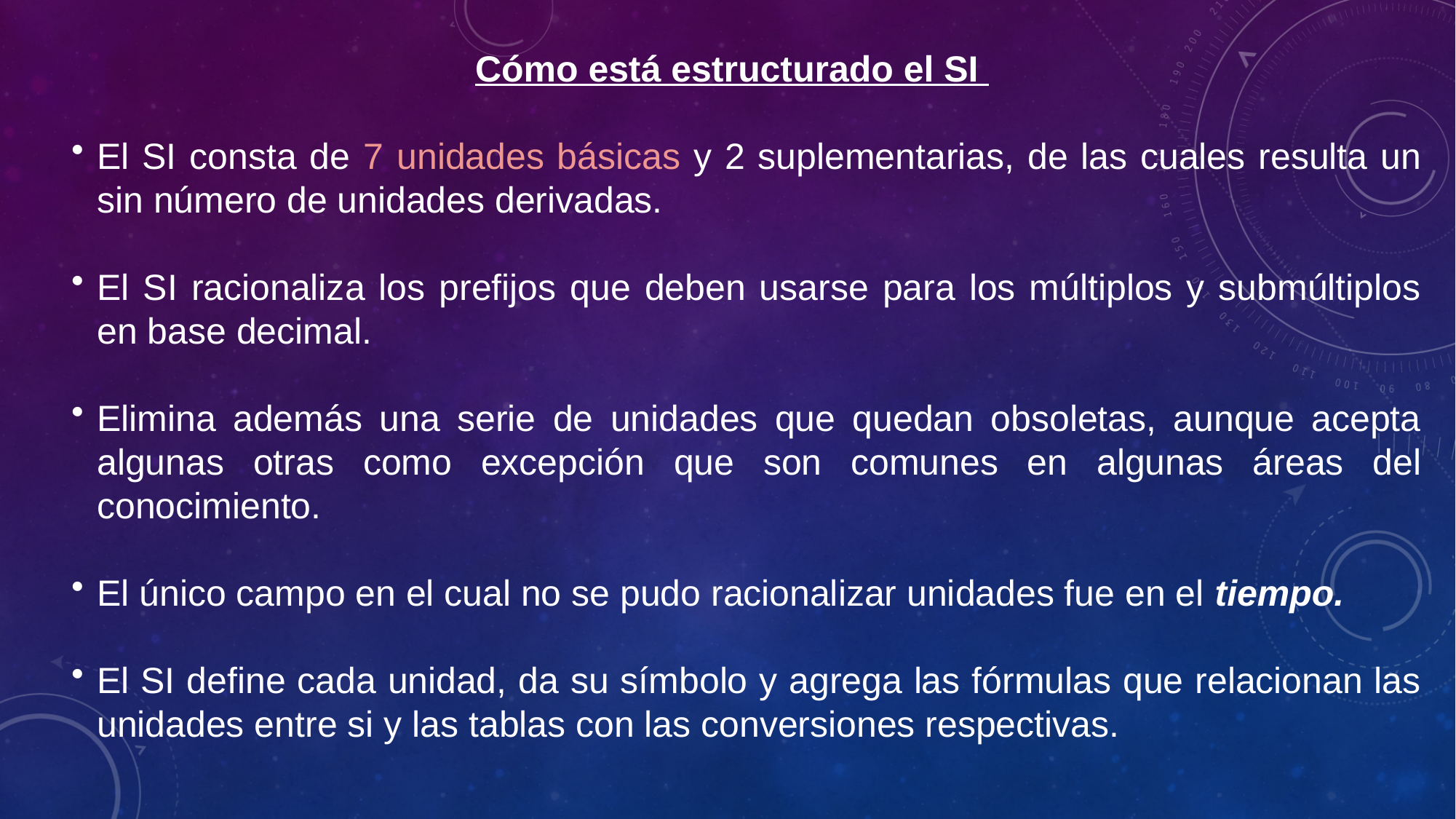

Cómo está estructurado el SI
El SI consta de 7 unidades básicas y 2 suplementarias, de las cuales resulta un sin número de unidades derivadas.

El SI racionaliza los prefijos que deben usarse para los múltiplos y submúltiplos en base decimal.

Elimina además una serie de unidades que quedan obsoletas, aunque acepta algunas otras como excepción que son comunes en algunas áreas del conocimiento.

El único campo en el cual no se pudo racionalizar unidades fue en el tiempo.

El SI define cada unidad, da su símbolo y agrega las fórmulas que relacionan las unidades entre si y las tablas con las conversiones respectivas.